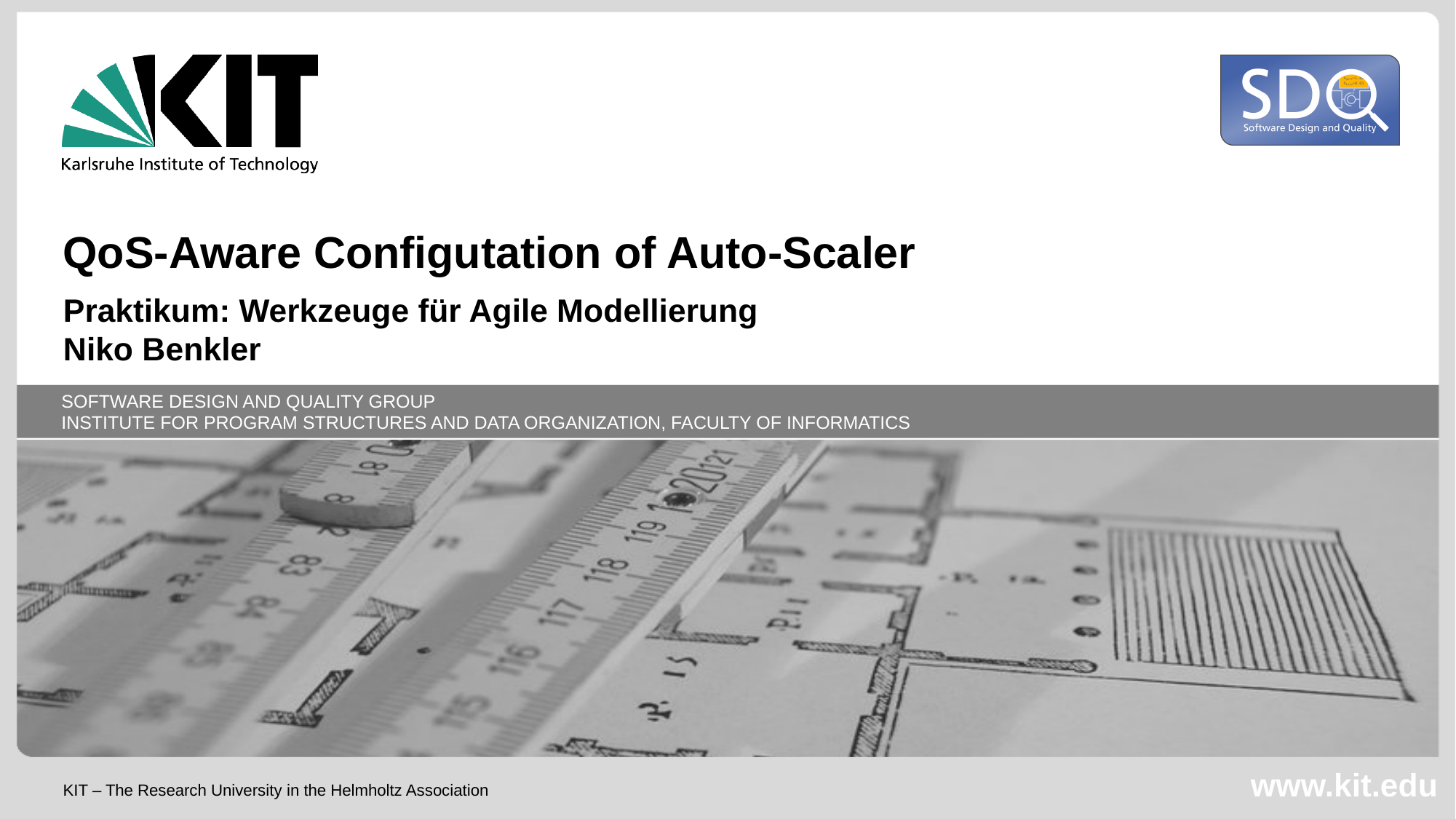

QoS-Aware Configutation of Auto-Scaler
Praktikum: Werkzeuge für Agile Modellierung
Niko Benkler